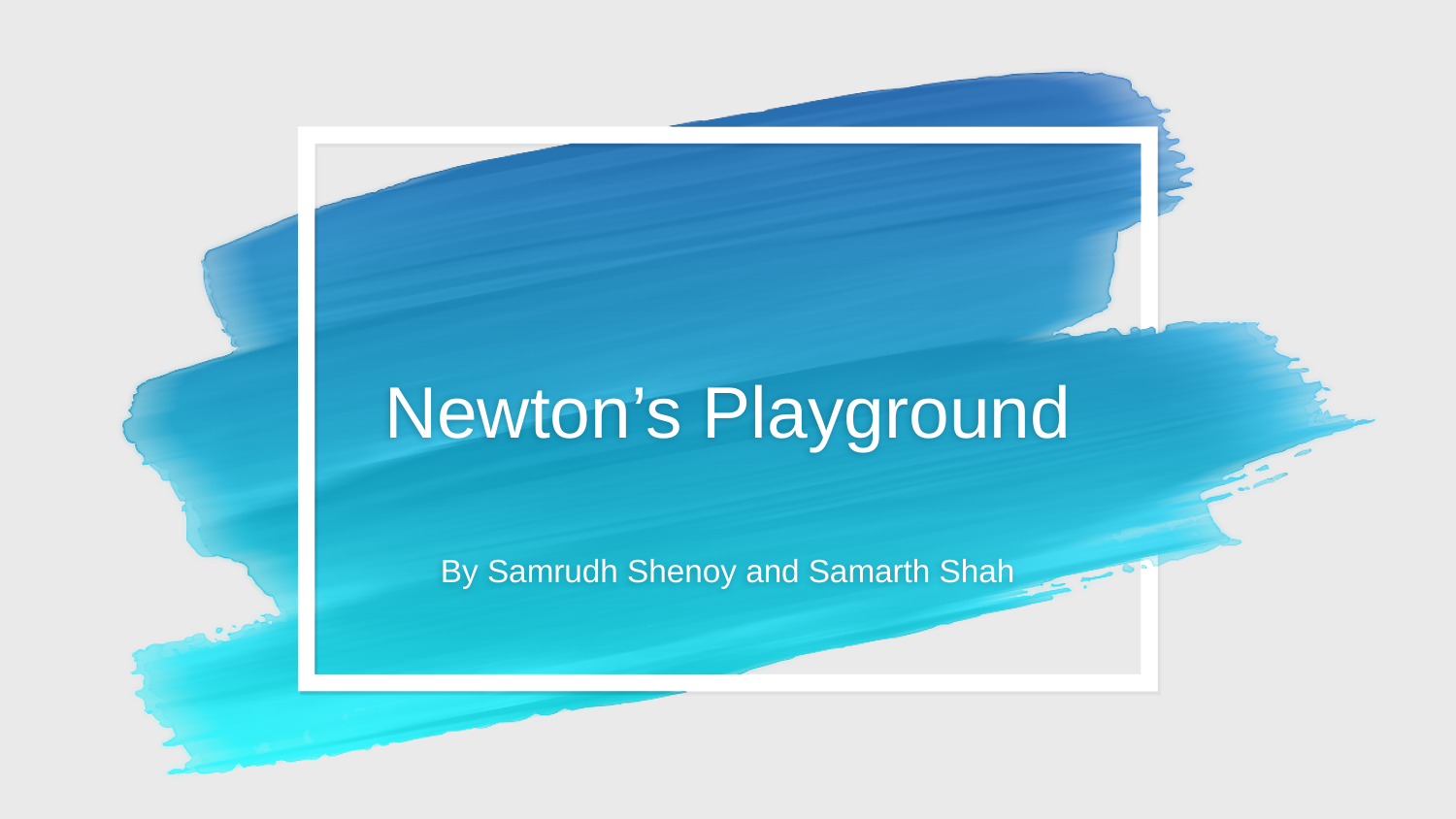

# Newton’s Playground
By Samrudh Shenoy and Samarth Shah